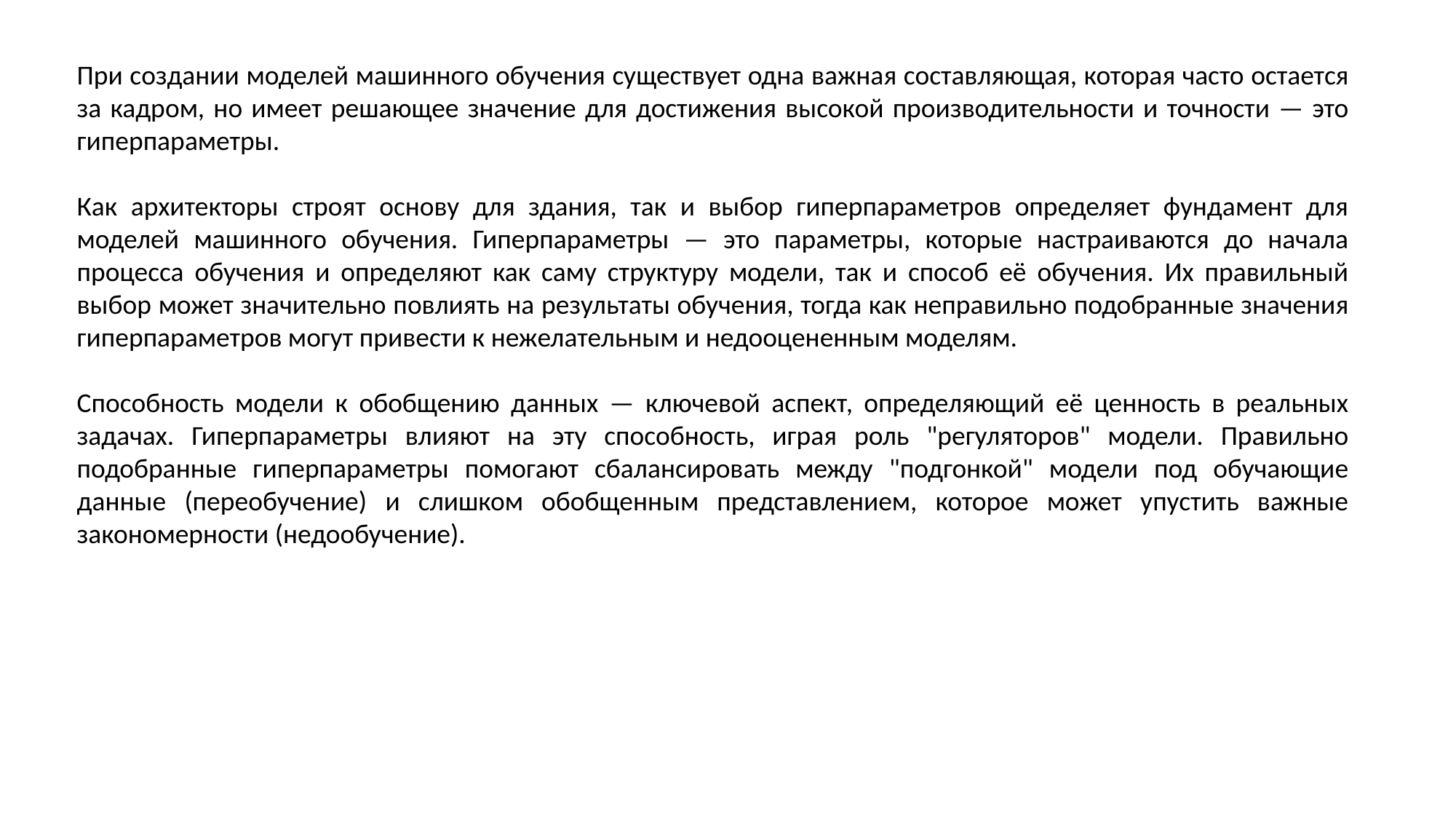

При создании моделей машинного обучения существует одна важная составляющая, которая часто остается за кадром, но имеет решающее значение для достижения высокой производительности и точности — это гиперпараметры.

Как архитекторы строят основу для здания, так и выбор гиперпараметров определяет фундамент для моделей машинного обучения. Гиперпараметры — это параметры, которые настраиваются до начала процесса обучения и определяют как саму структуру модели, так и способ её обучения. Их правильный выбор может значительно повлиять на результаты обучения, тогда как неправильно подобранные значения гиперпараметров могут привести к нежелательным и недооцененным моделям.

Способность модели к обобщению данных — ключевой аспект, определяющий её ценность в реальных задачах. Гиперпараметры влияют на эту способность, играя роль "регуляторов" модели. Правильно подобранные гиперпараметры помогают сбалансировать между "подгонкой" модели под обучающие данные (переобучение) и слишком обобщенным представлением, которое может упустить важные закономерности (недообучение).